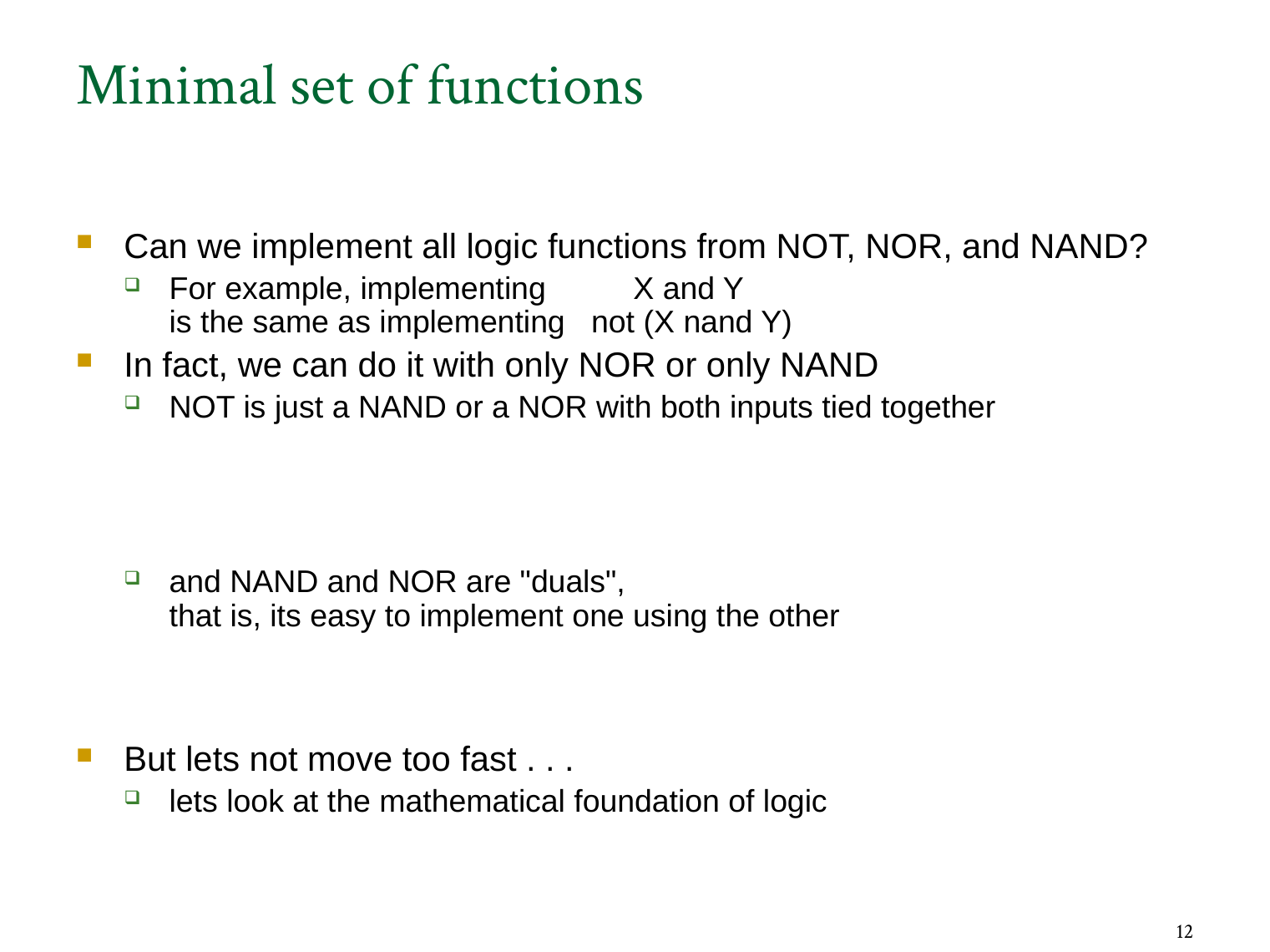

# Minimal set of functions
Can we implement all logic functions from NOT, NOR, and NAND?
For example, implementing          X and Y
is the same as implementing   not (X nand Y)
In fact, we can do it with only NOR or only NAND
NOT is just a NAND or a NOR with both inputs tied together
and NAND and NOR are "duals",
that is, its easy to implement one using the other
But lets not move too fast . . .
lets look at the mathematical foundation of logic
X	Y	X nor Y
0	0		1
1	1		0
X	Y	X nand Y
0	0		1
1	1		0

X nand Y	≡	not (  (not X) nor (not Y)  )
 X nor Y	≡	not ( (not X) nand (not Y) )
12